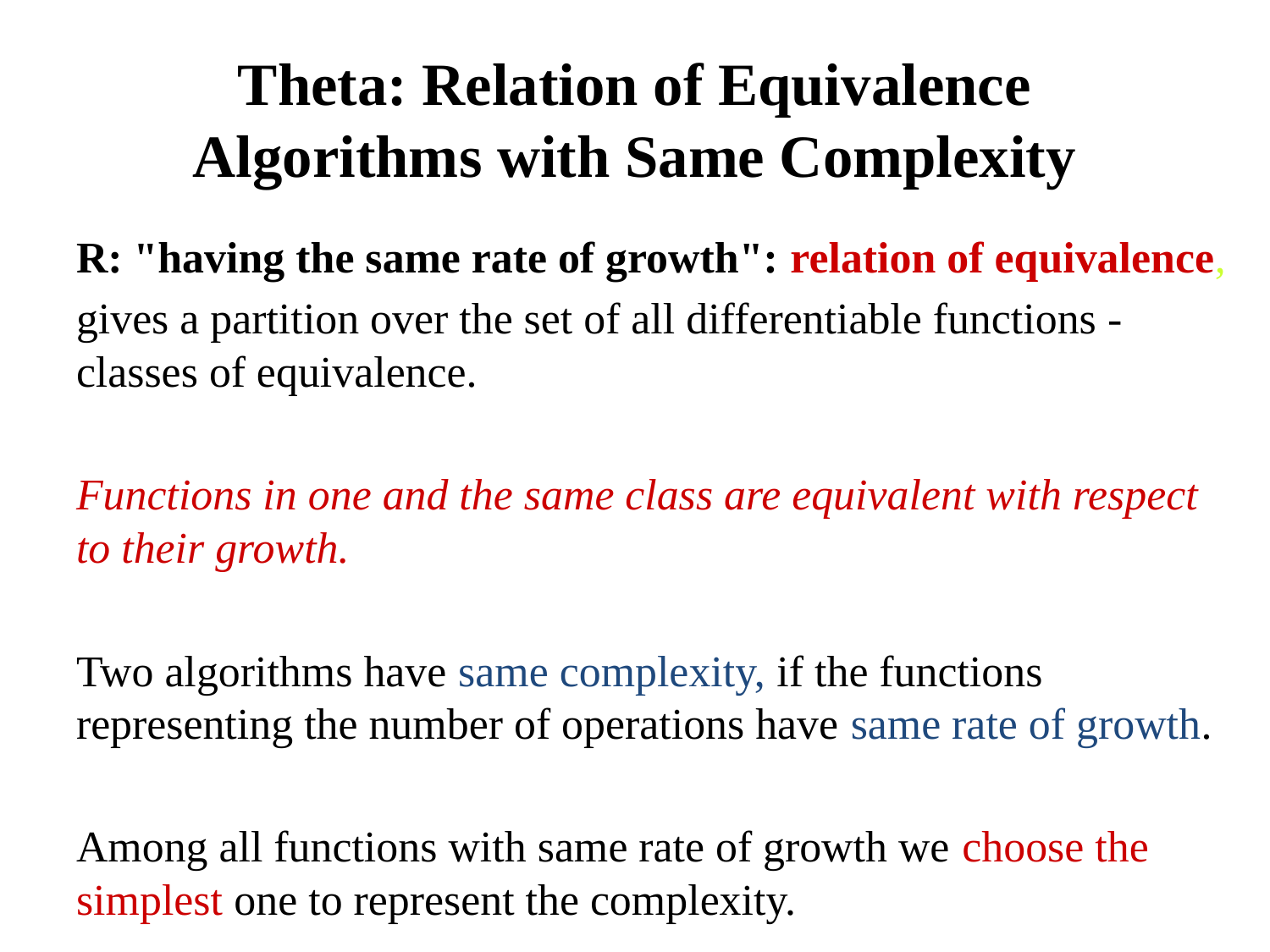

# Theta: Relation of Equivalence Algorithms with Same Complexity
R: "having the same rate of growth": relation of equivalence,
gives a partition over the set of all differentiable functions - classes of equivalence.

Functions in one and the same class are equivalent with respect to their growth.

Two algorithms have same complexity, if the functions representing the number of operations have same rate of growth.

Among all functions with same rate of growth we choose the simplest one to represent the complexity.